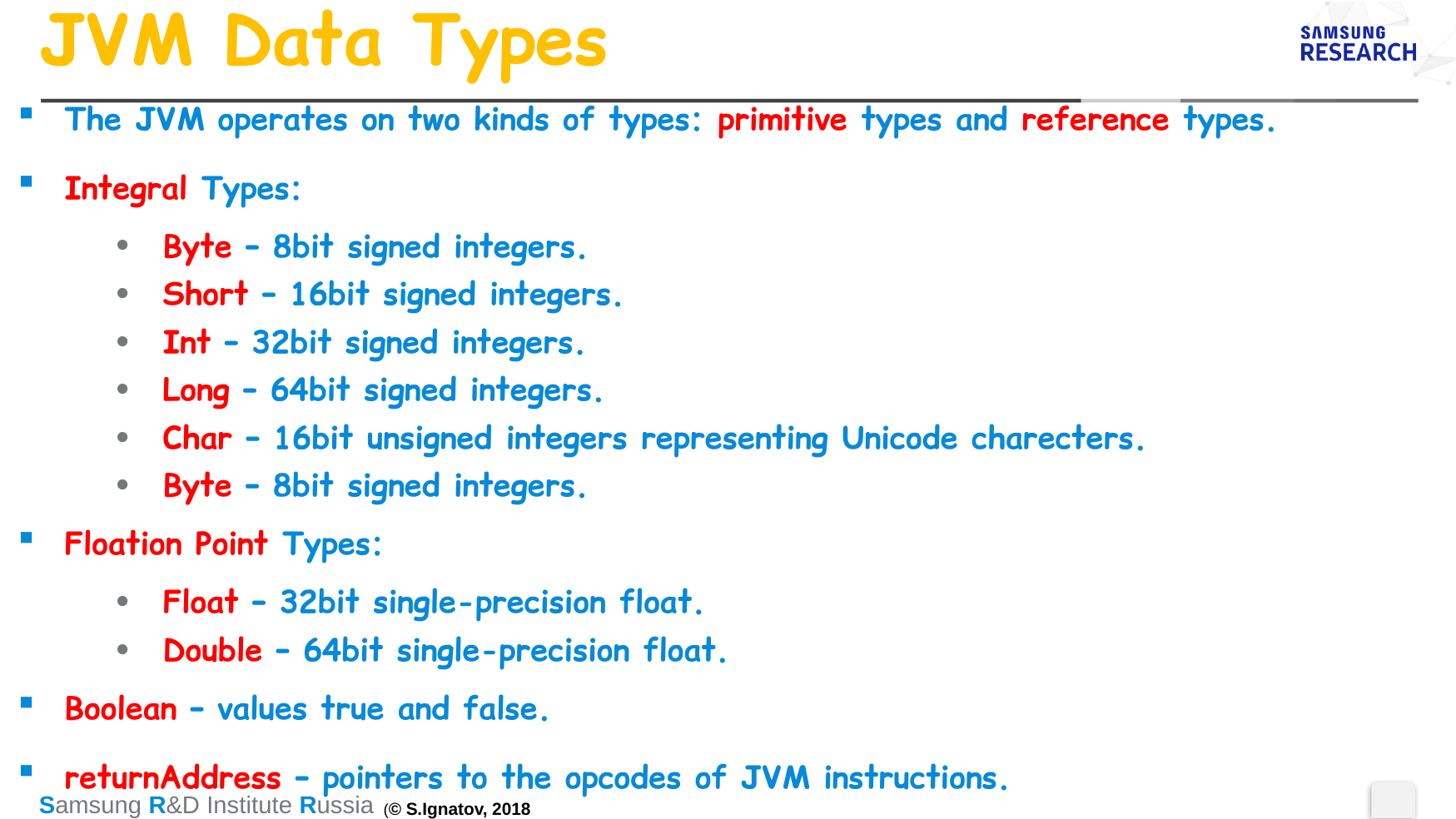

# JVM Data Types
The JVM operates on two kinds of types: primitive types and reference types.
Integral Types:
Byte – 8bit signed integers.
Short – 16bit signed integers.
Int – 32bit signed integers.
Long – 64bit signed integers.
Char – 16bit unsigned integers representing Unicode charecters.
Byte – 8bit signed integers.
Floation Point Types:
Float – 32bit single-precision float.
Double – 64bit single-precision float.
Boolean – values true and false.
returnAddress – pointers to the opcodes of JVM instructions.

(© S.Ignatov, 2018